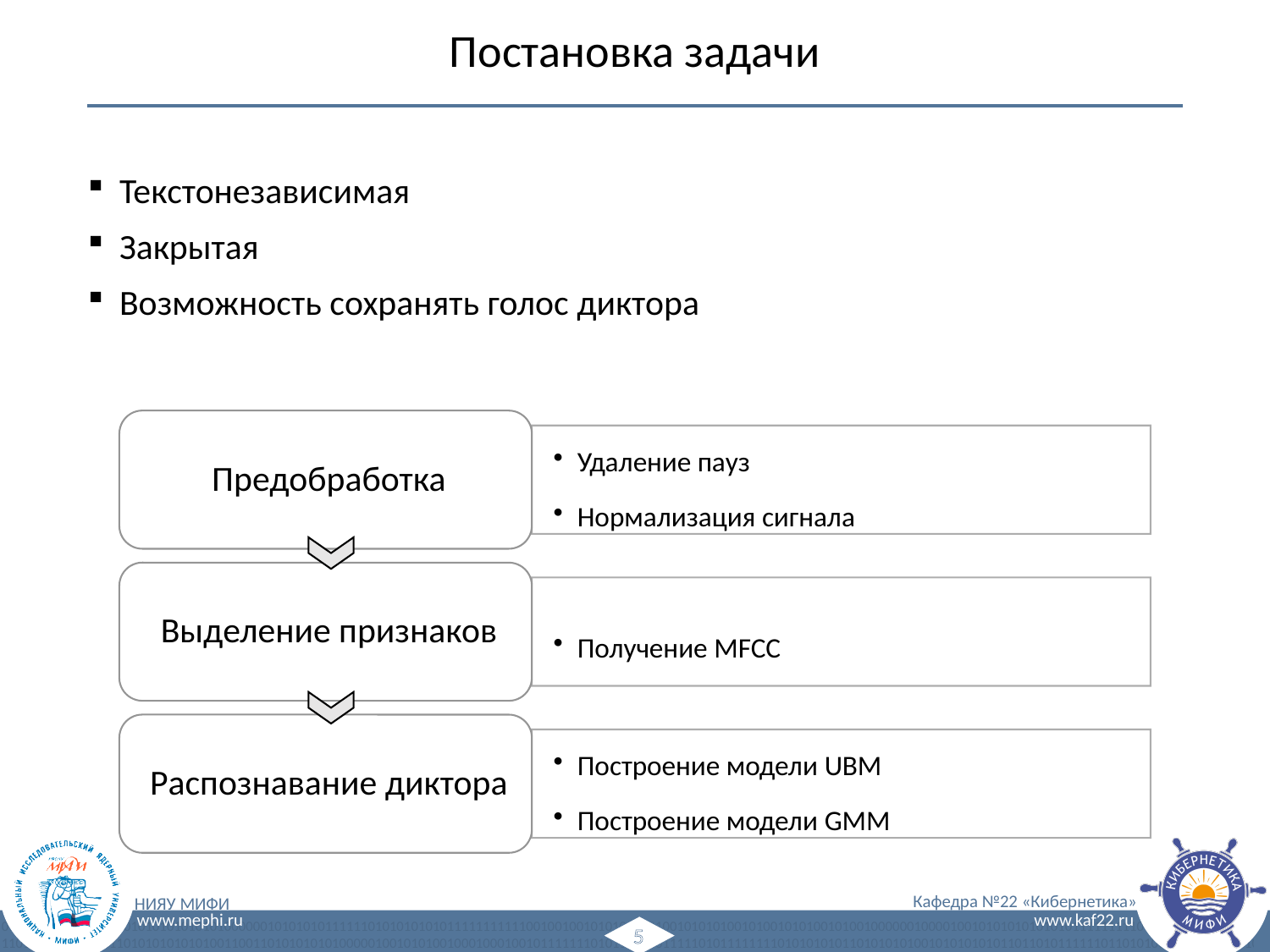

# Постановка задачи
Текстонезависимая
Закрытая
Возможность сохранять голос диктора

Удаление пауз
Нормализация сигнала
Предобработка
Получение MFCC
Выделение признаков
Построение модели UBM
Построение модели GMM
Распознавание диктора

5